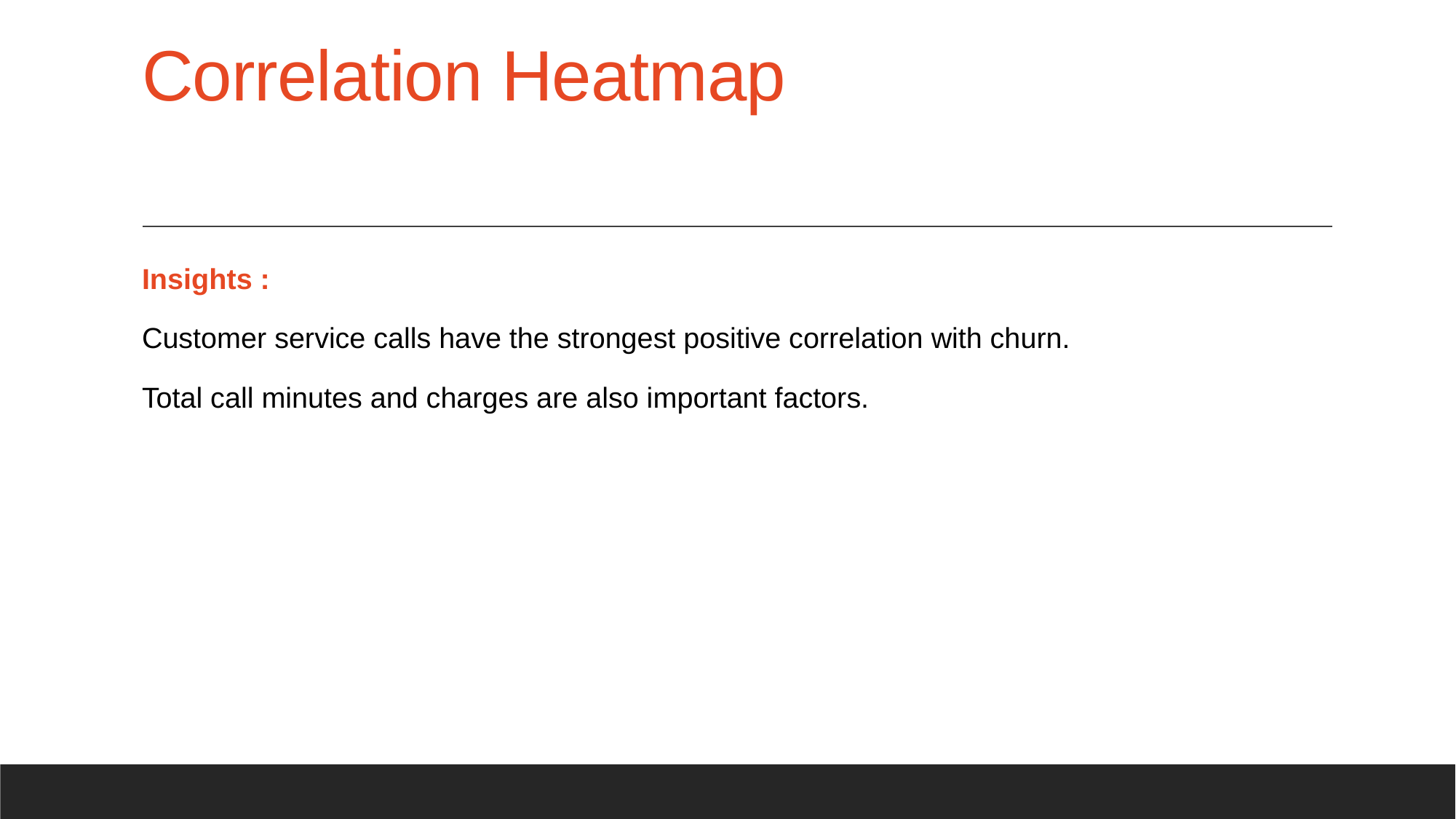

# Correlation Heatmap
Insights :
Customer service calls have the strongest positive correlation with churn.
Total call minutes and charges are also important factors.